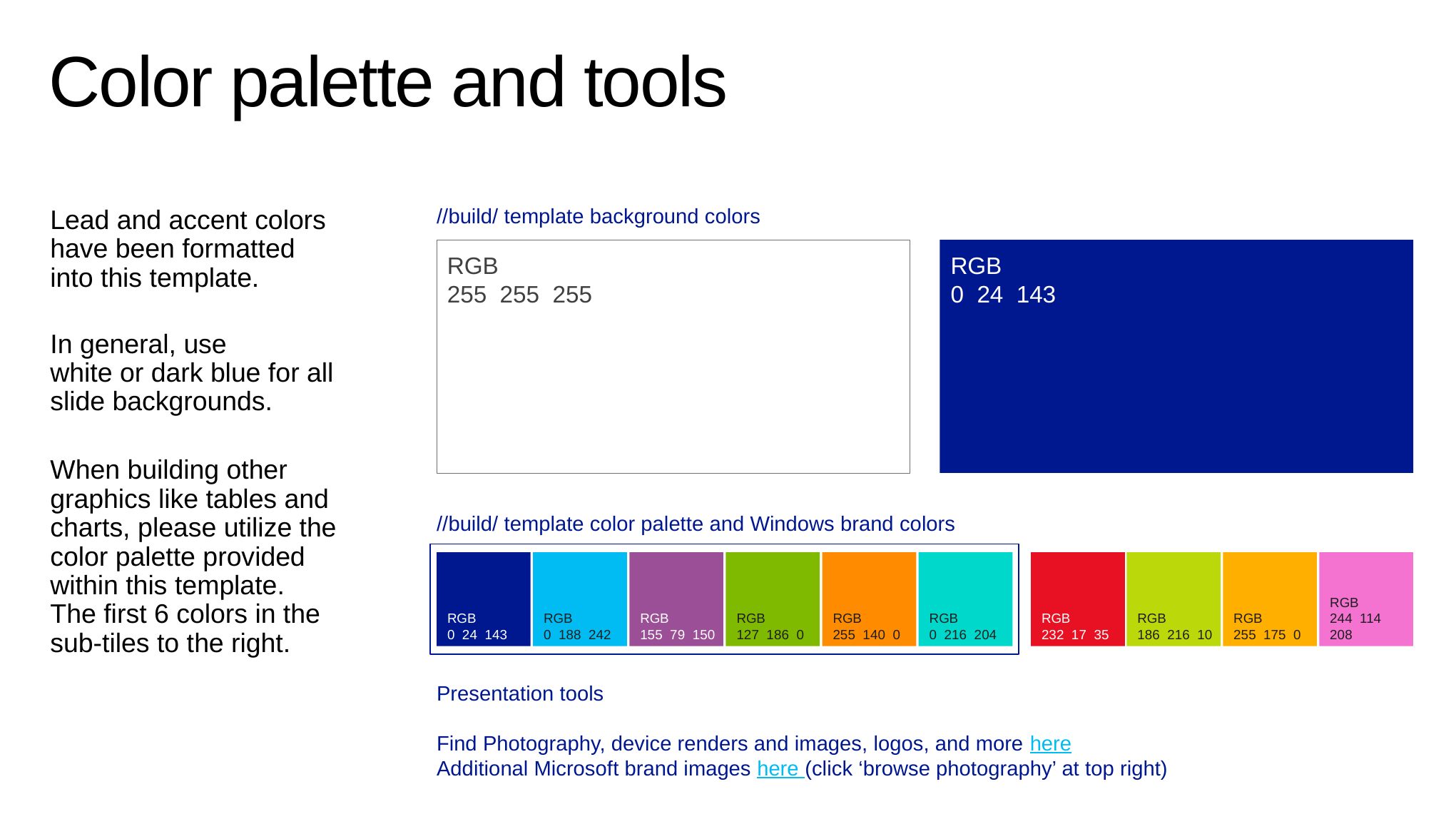

# Color palette and tools
Lead and accent colors have been formatted into this template.
In general, use
white or dark blue for all slide backgrounds.

When building other graphics like tables and charts, please utilize the color palette provided within this template.
The first 6 colors in the sub-tiles to the right.

//build/ template background colors
RGB
255  255  255
RGB
0  24  143
//build/ template color palette and Windows brand colors

RGB
244  114  208
RGB
0  24  143
RGB
0  188  242
RGB
155  79  150
RGB
127  186  0
RGB
255  140  0
RGB
0  216  204
RGB
232  17  35
RGB
186  216  10
RGB
255  175  0
Presentation tools

Find Photography, device renders and images, logos, and more here
Additional Microsoft brand images here (click ‘browse photography’ at top right)